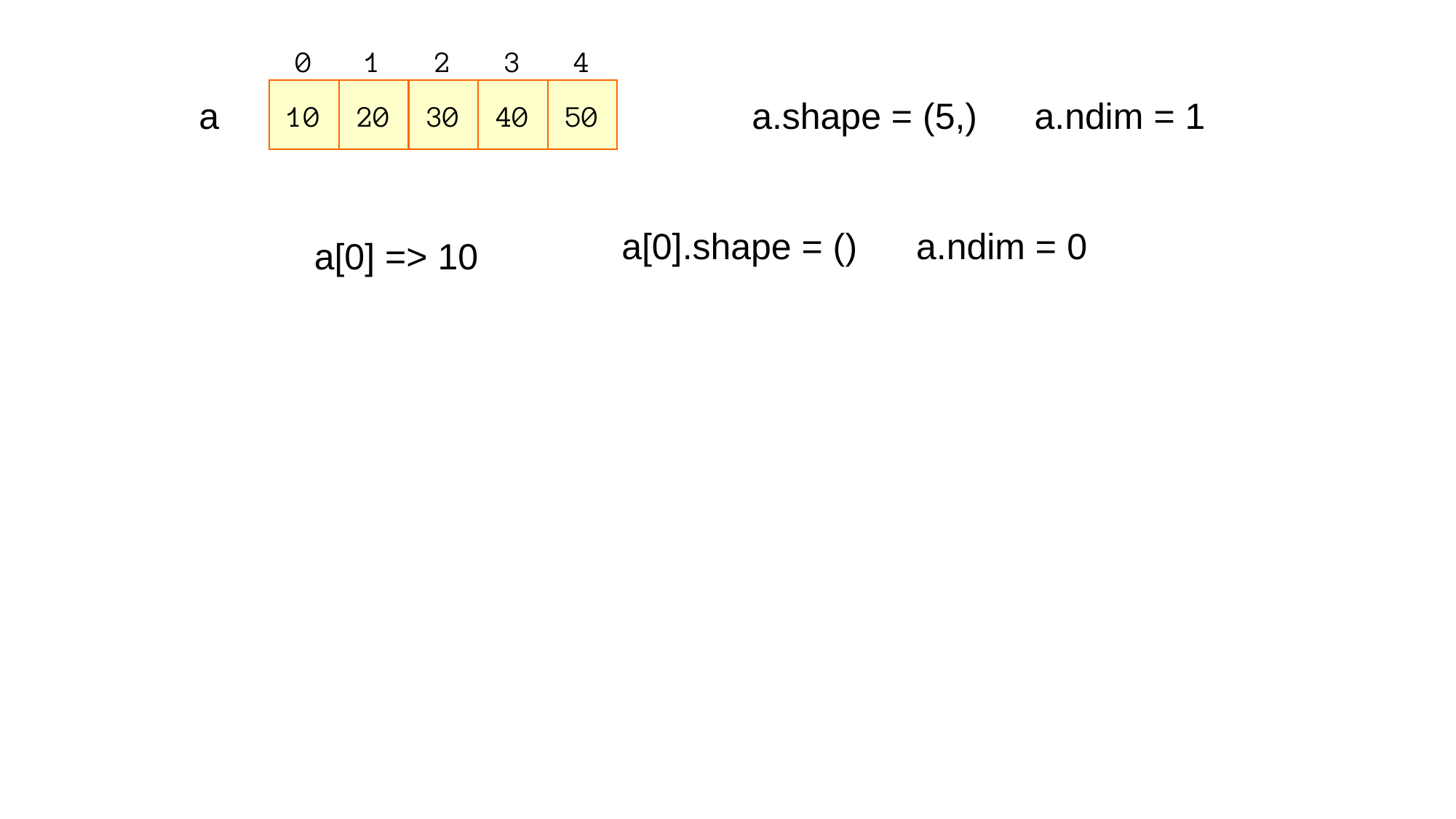

0
1
2
3
4
10
20
30
40
50
a.shape = (5,)
a.ndim = 1
a
a[0].shape = ()
a.ndim = 0
a[0] => 10